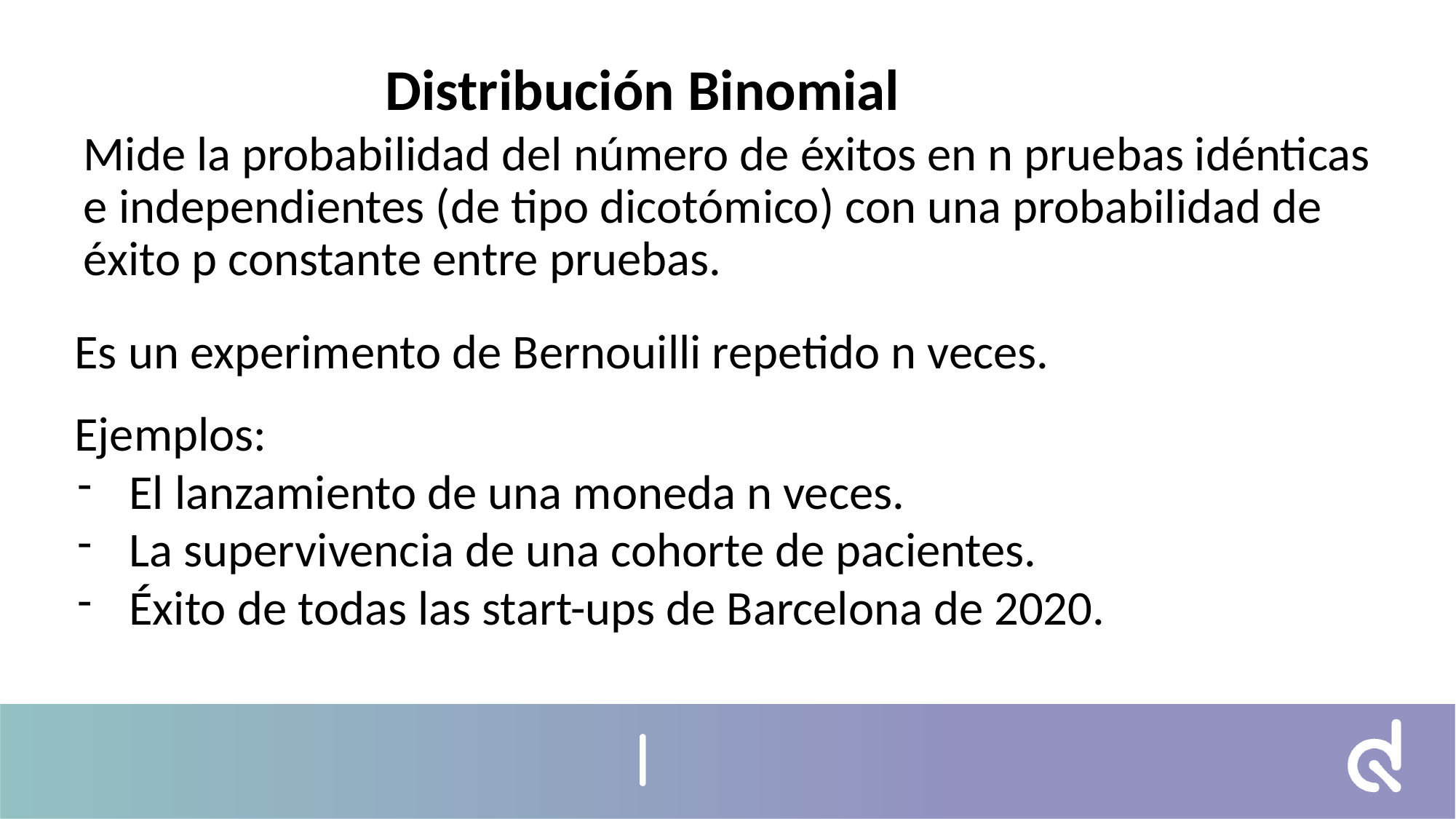

Distribución Binomial
Mide la probabilidad del número de éxitos en n pruebas idénticas e independientes (de tipo dicotómico) con una probabilidad de éxito p constante entre pruebas.
Es un experimento de Bernouilli repetido n veces.
Ejemplos:
El lanzamiento de una moneda n veces.
La supervivencia de una cohorte de pacientes.
Éxito de todas las start-ups de Barcelona de 2020.